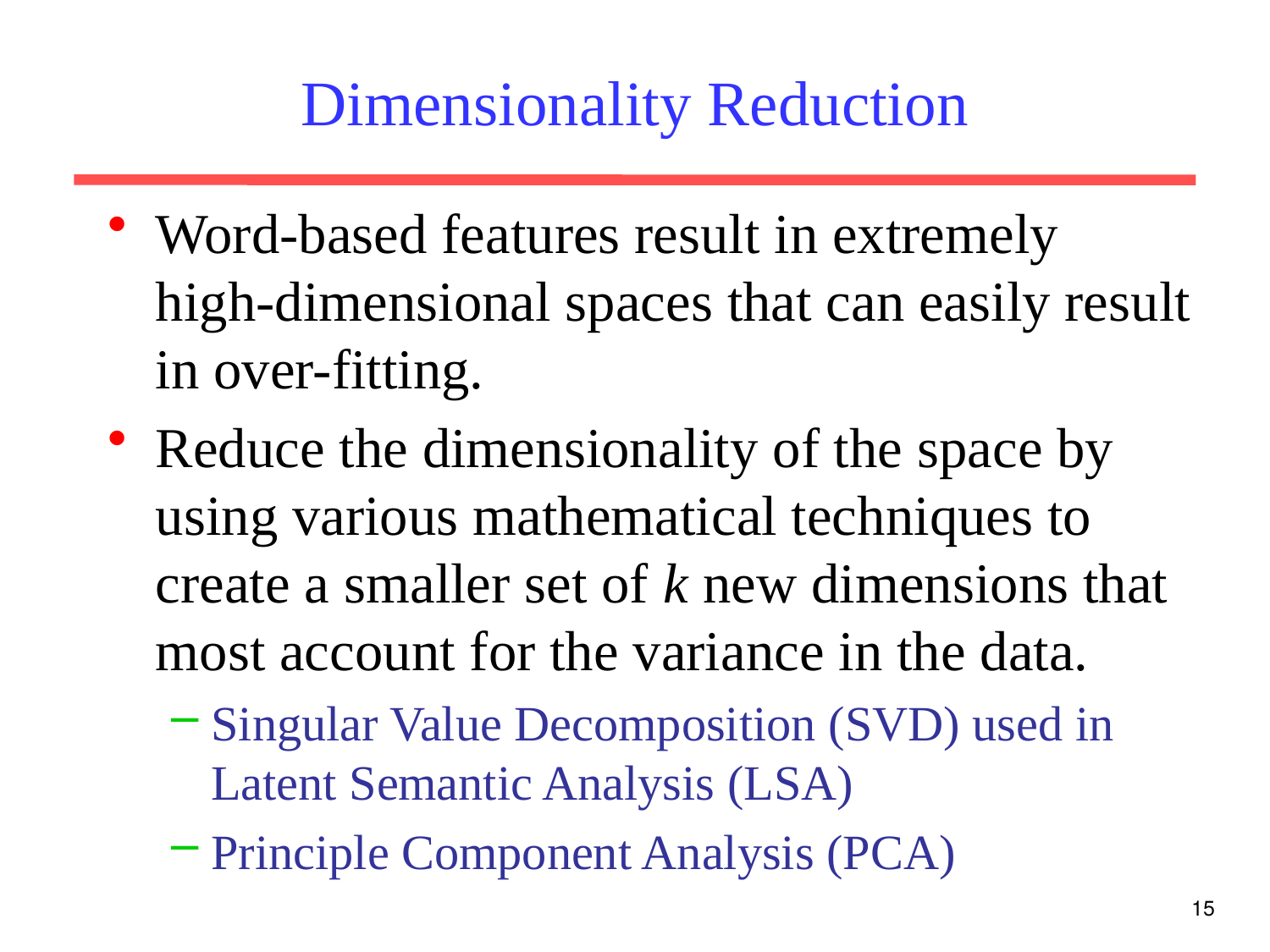

# Dimensionality Reduction
Word-based features result in extremely high-dimensional spaces that can easily result in over-fitting.
Reduce the dimensionality of the space by using various mathematical techniques to create a smaller set of k new dimensions that most account for the variance in the data.
Singular Value Decomposition (SVD) used in Latent Semantic Analysis (LSA)
Principle Component Analysis (PCA)
15